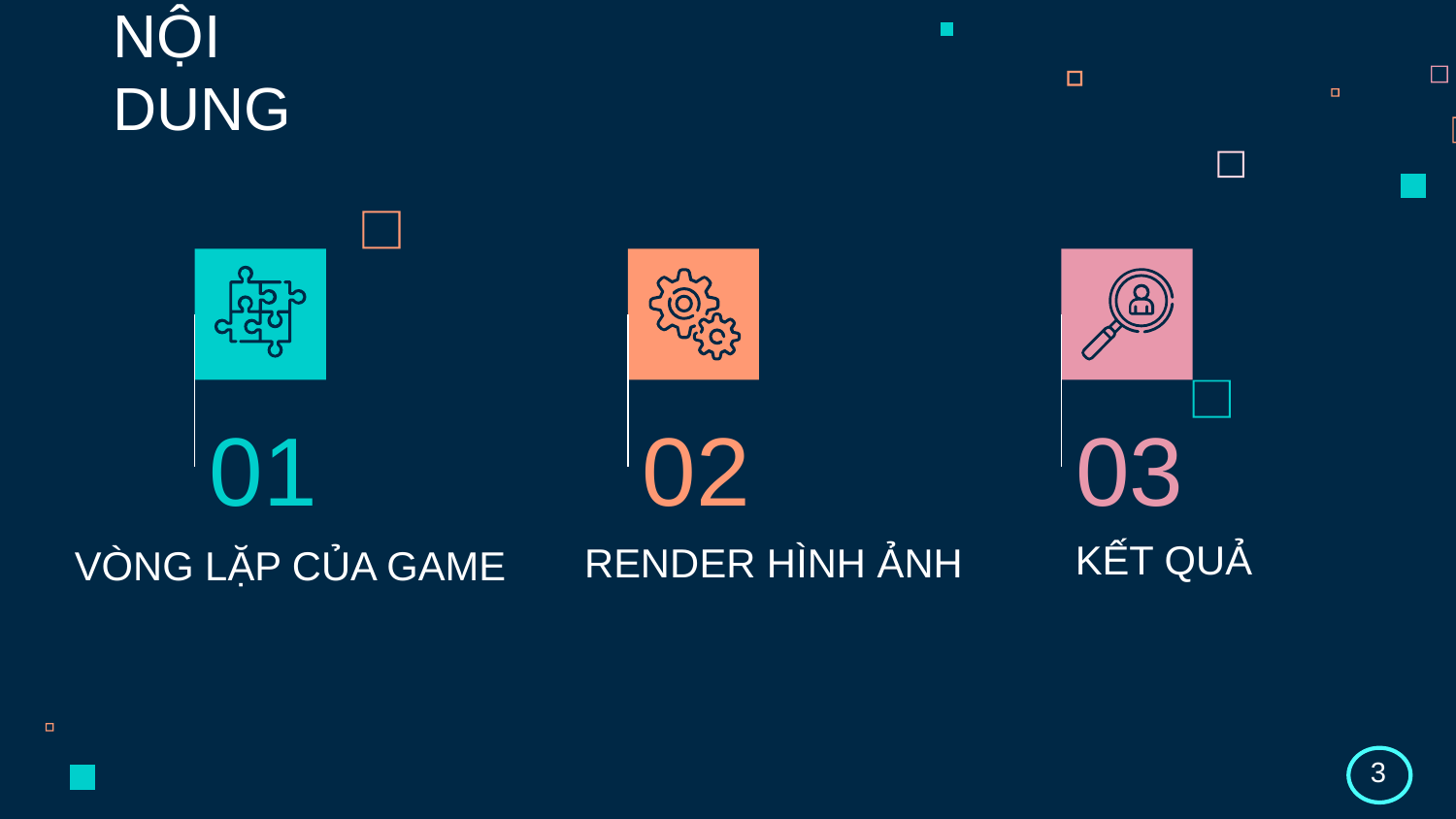

NỘI DUNG

01
02
03
KẾT QUẢ
# RENDER HÌNH ẢNH
VÒNG LẶP CỦA GAME

3